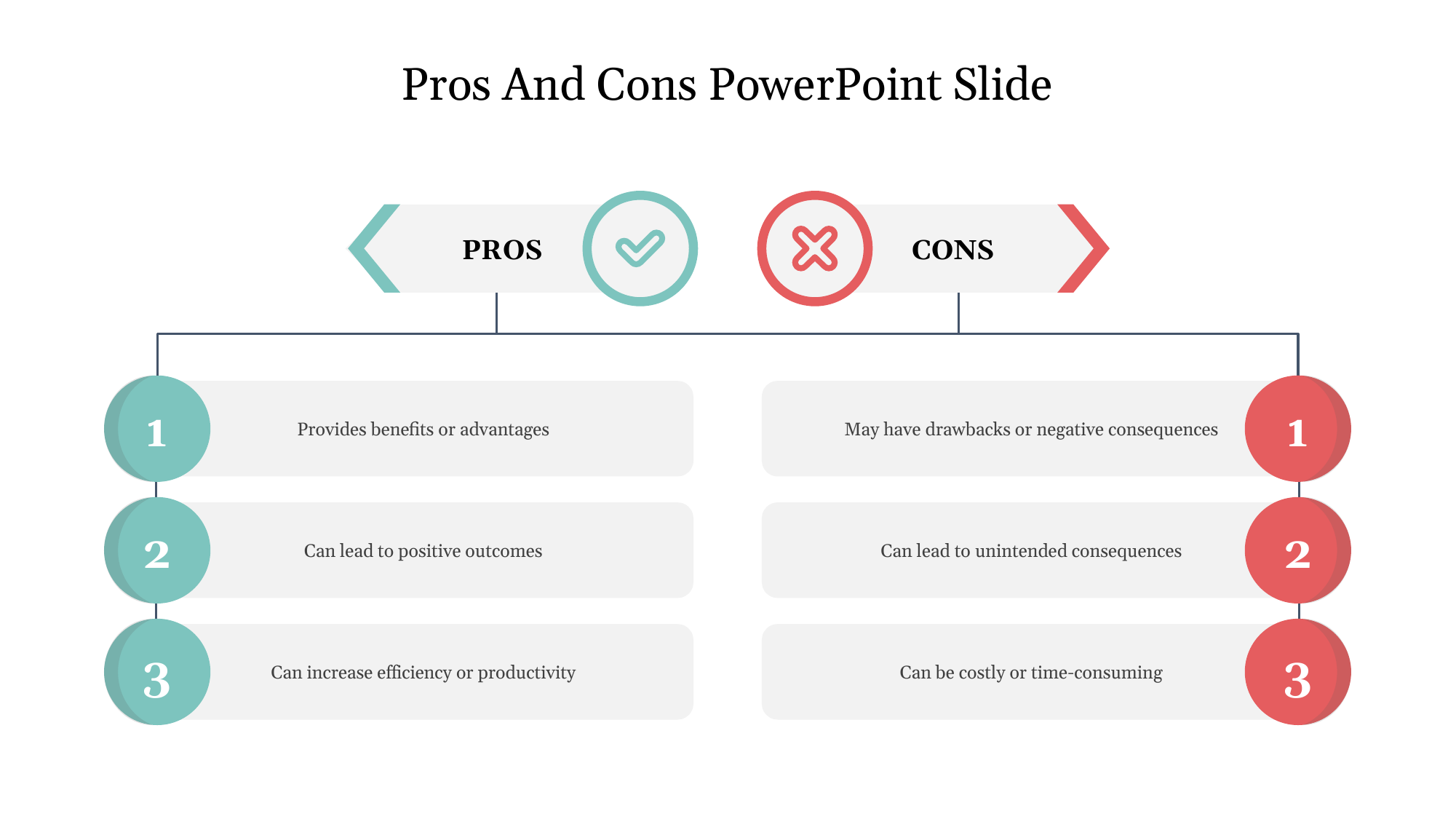

Pros And Cons PowerPoint Slide

PROS
CONS

1

1

Provides benefits or advantages
May have drawbacks or negative consequences
2

2

Can lead to positive outcomes
Can lead to unintended consequences
3

3

Can increase efficiency or productivity
Can be costly or time-consuming